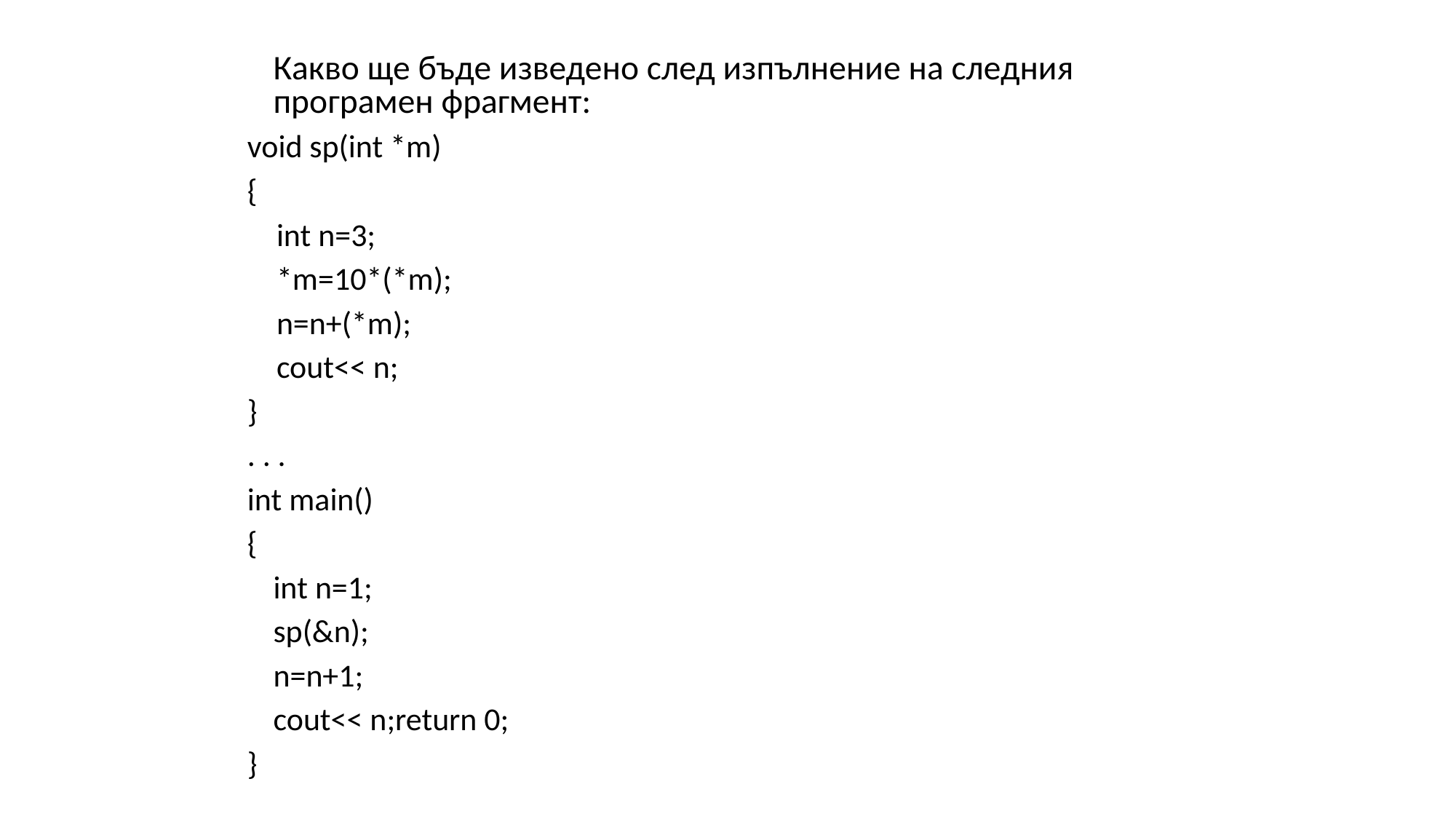

Какво ще бъде изведено след изпълнение на следния програмен фрагмент:
void sp(int *m)
{
    int n=3;
    *m=10*(*m);
    n=n+(*m);
    cout<< n;
}
. . .
int main()
{
	int n=1;
	sp(&n);
	n=n+1;
	cout<< n;return 0;
}